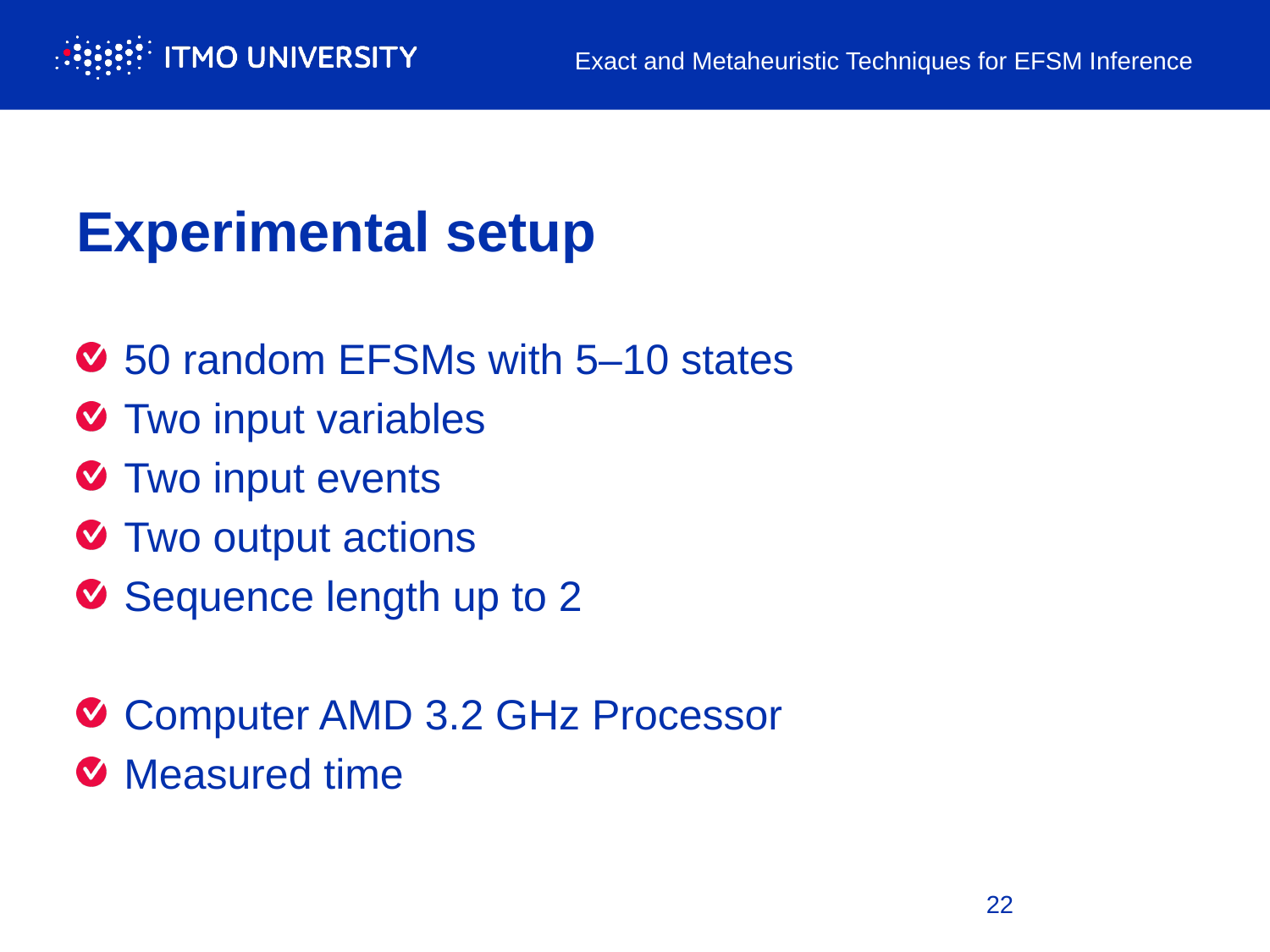

Exact and Metaheuristic Techniques for EFSM Inference
# Experimental setup
50 random EFSMs with 5–10 states
Two input variables
Two input events
Two output actions
Sequence length up to 2

Computer AMD 3.2 GHz Processor
Measured time
22